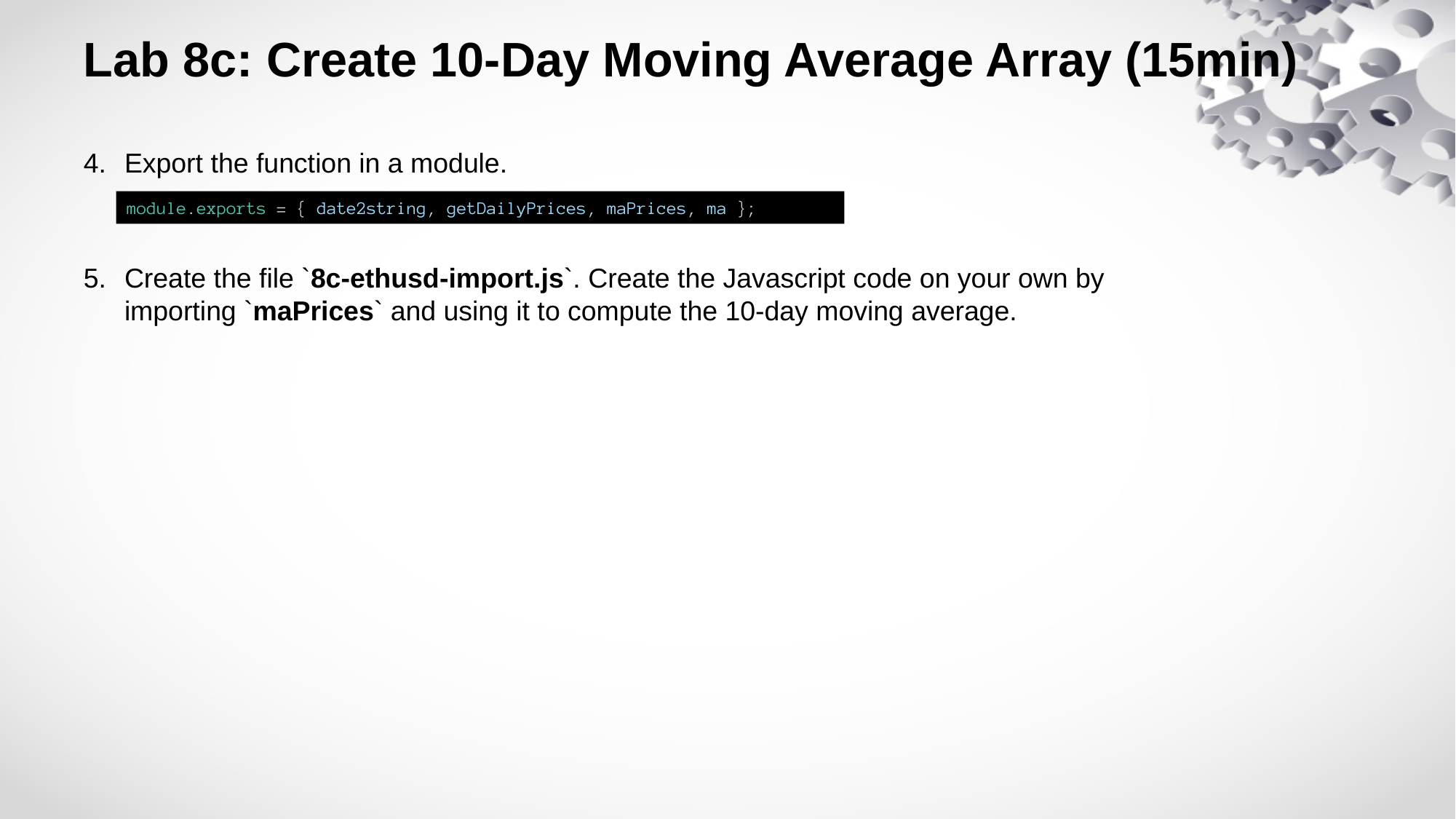

# Lab 8c: Create 10-Day Moving Average Array (15min)
Export the function in a module.

Create the file `8c-ethusd-import.js`. Create the Javascript code on your own by importing `maPrices` and using it to compute the 10-day moving average.

module.exports = { date2string, getDailyPrices, maPrices, ma };